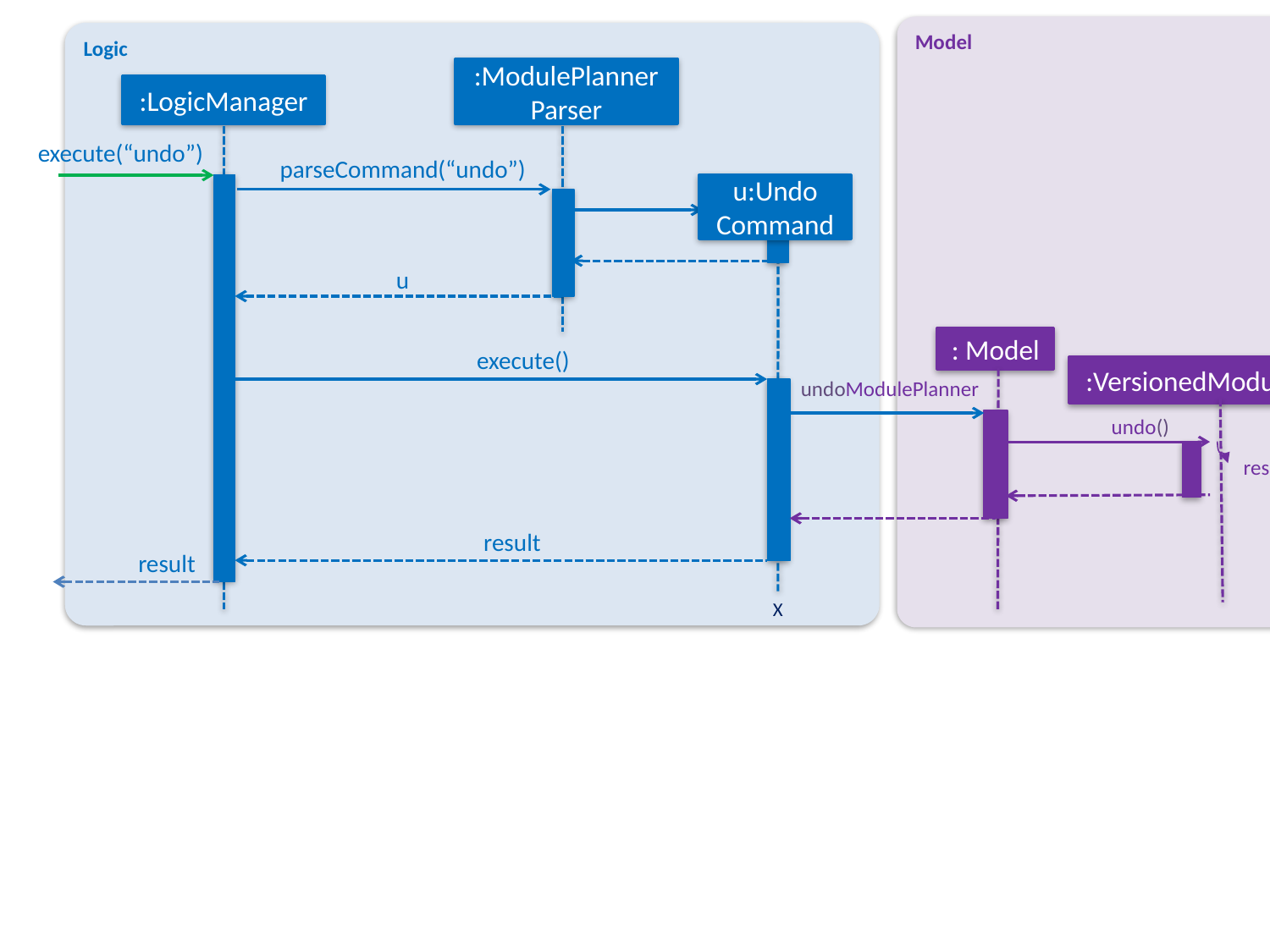

Model
Logic
:ModulePlanner
Parser
:LogicManager
execute(“undo”)
parseCommand(“undo”)

u:Undo
Command

u
: Model
execute()
:VersionedModulePlanner
undoModulePlanner

undo()

resetData(ReadOnlyModulePlanner)
result
result
X